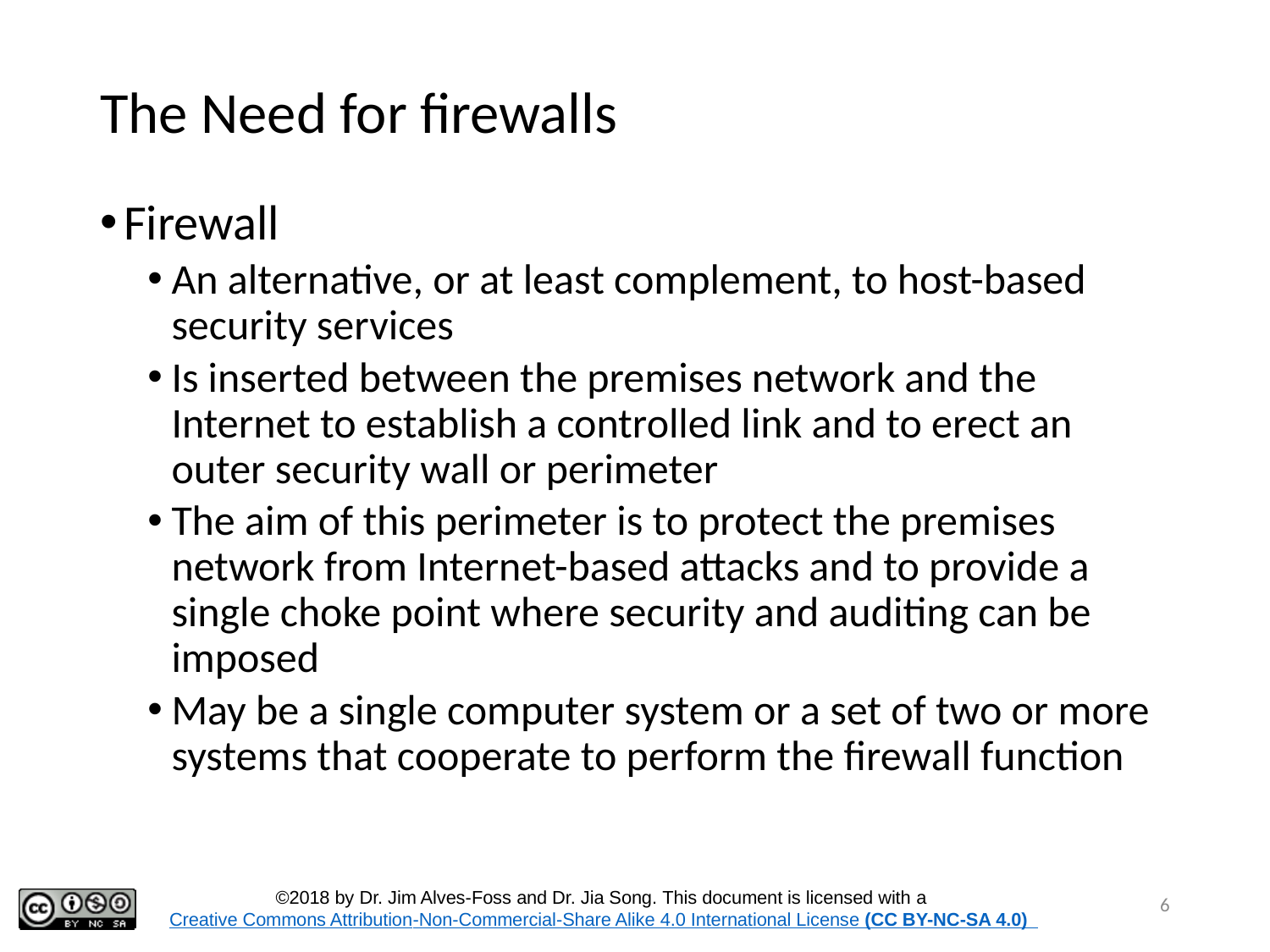

# The Need for firewalls
Firewall
An alternative, or at least complement, to host-based security services
Is inserted between the premises network and the Internet to establish a controlled link and to erect an outer security wall or perimeter
The aim of this perimeter is to protect the premises network from Internet-based attacks and to provide a single choke point where security and auditing can be imposed
May be a single computer system or a set of two or more systems that cooperate to perform the firewall function

6